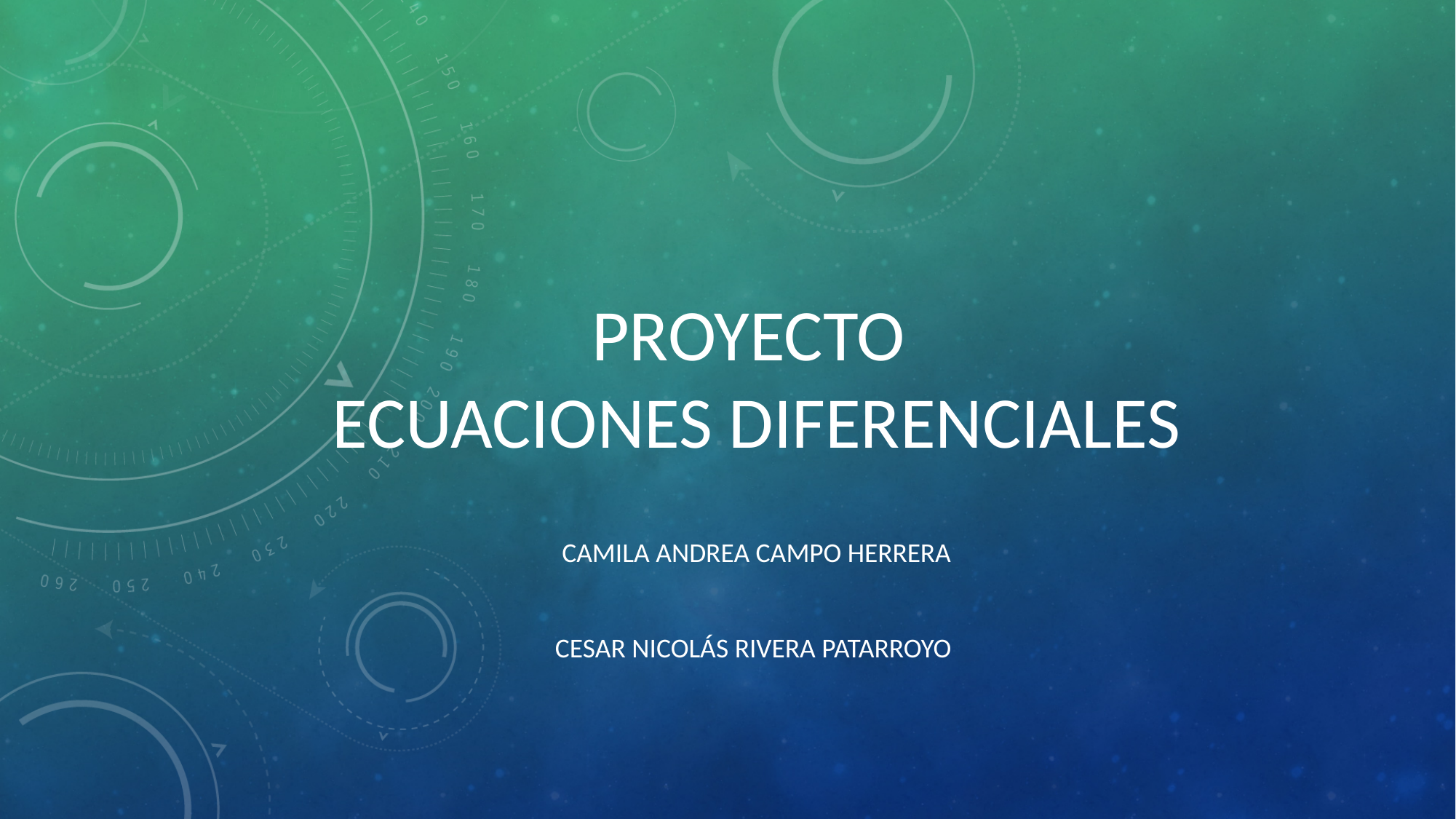

# Proyecto Ecuaciones Diferenciales
Camila Andrea campo herrera

Cesar Nicolás Rivera patarroyo